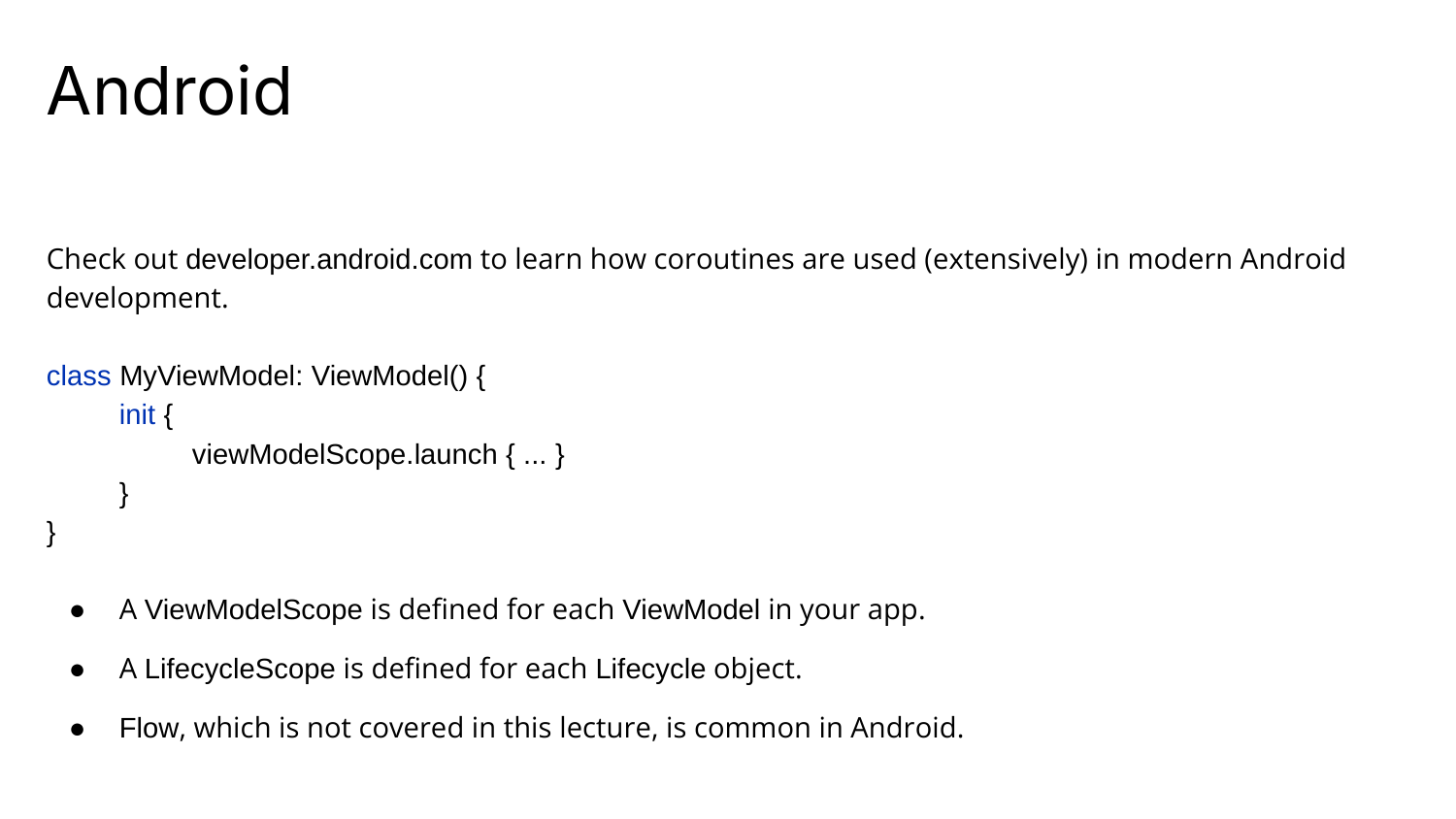

# Android
Check out developer.android.com to learn how coroutines are used (extensively) in modern Android development.

class MyViewModel: ViewModel() {
init {
viewModelScope.launch { ... }
}
}

A ViewModelScope is defined for each ViewModel in your app.
A LifecycleScope is defined for each Lifecycle object.
Flow, which is not covered in this lecture, is common in Android.